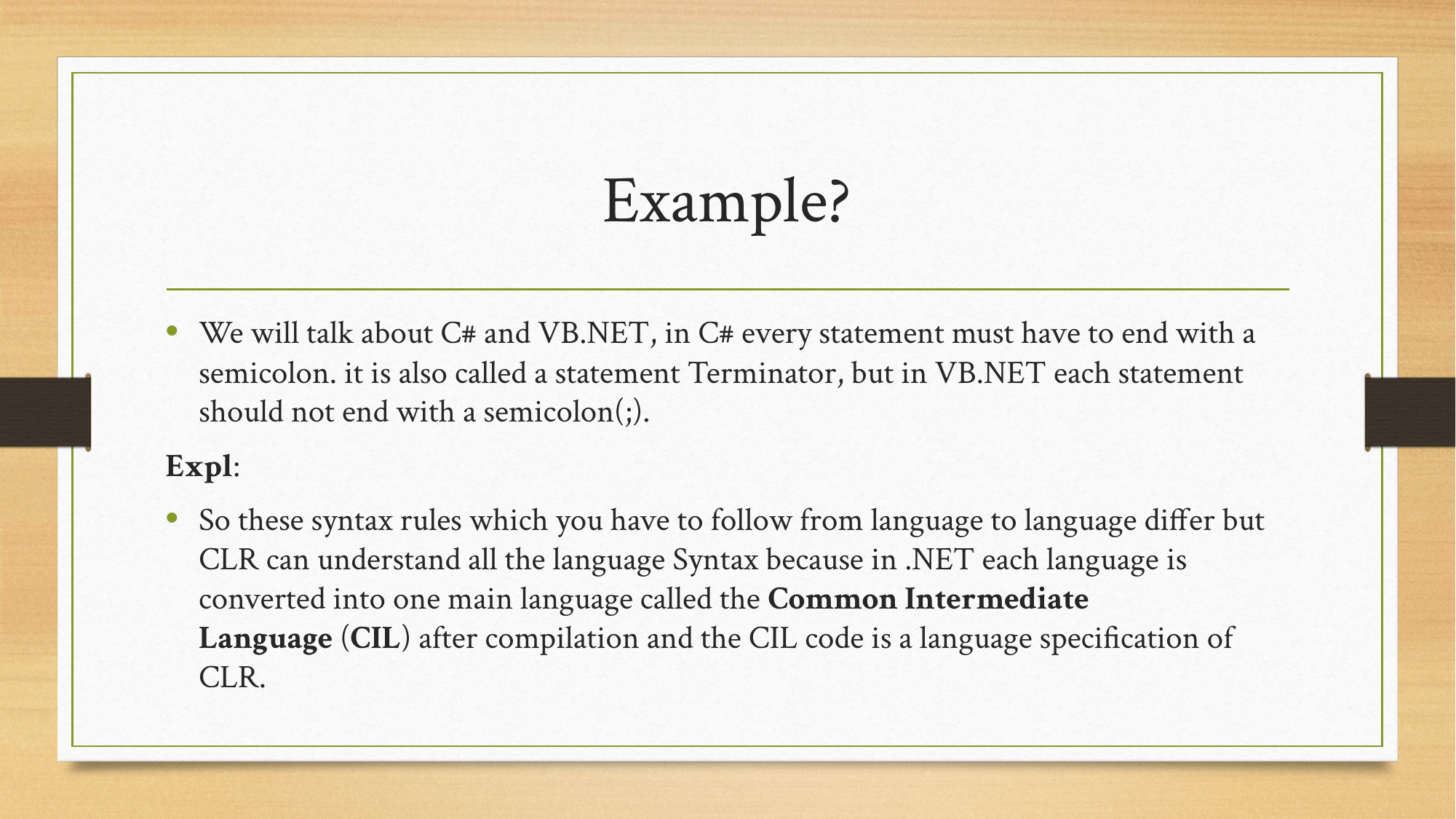

# Example?
We will talk about C# and VB.NET, in C# every statement must have to end with a semicolon. it is also called a statement Terminator, but in VB.NET each statement should not end with a semicolon(;).
Expl:
So these syntax rules which you have to follow from language to language differ but CLR can understand all the language Syntax because in .NET each language is converted into one main language called the Common Intermediate Language (CIL) after compilation and the CIL code is a language specification of CLR.